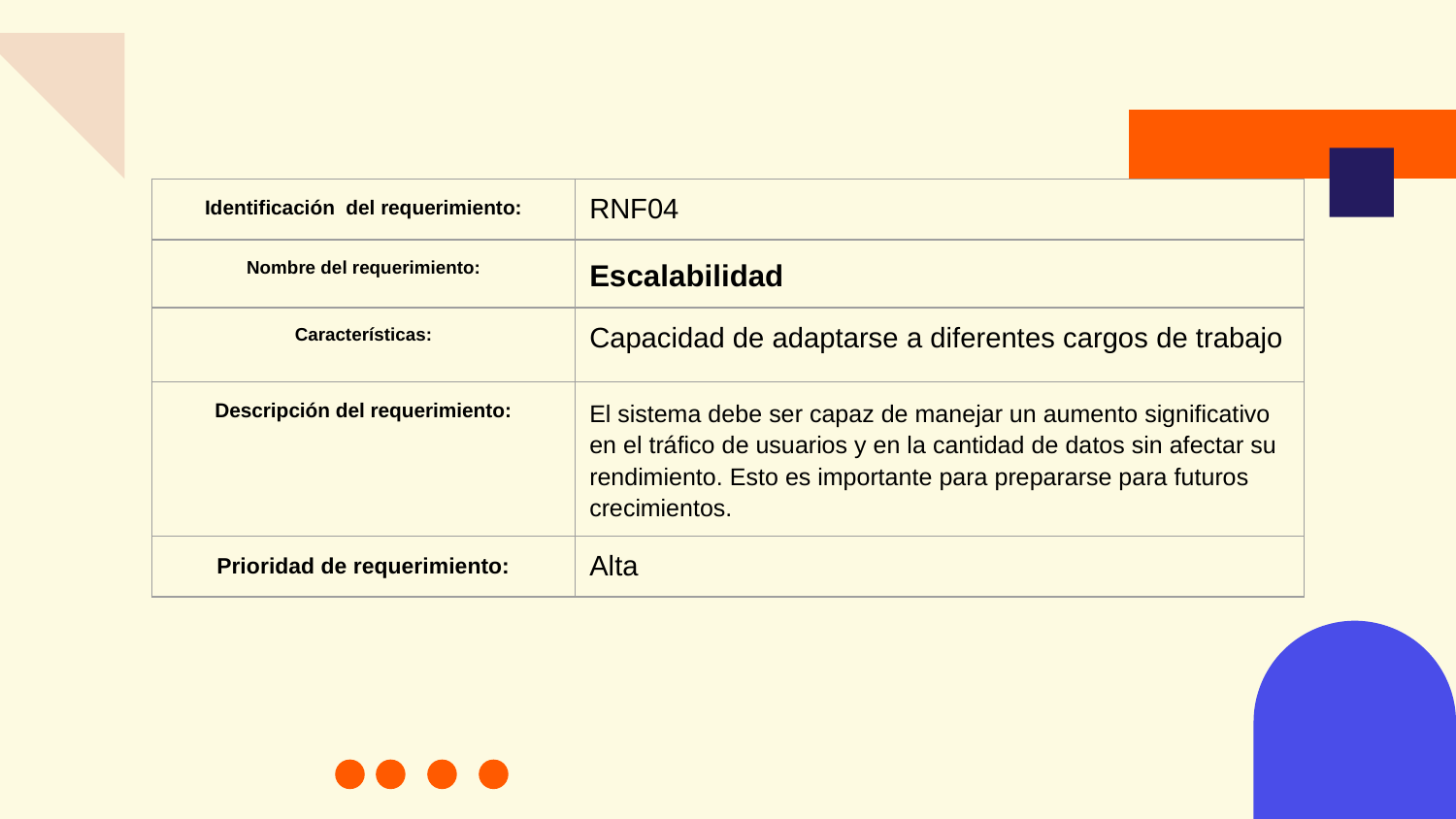

| Identificación del requerimiento: | RNF04 |
| --- | --- |
| Nombre del requerimiento: | Escalabilidad |
| Características: | Capacidad de adaptarse a diferentes cargos de trabajo |
| Descripción del requerimiento: | El sistema debe ser capaz de manejar un aumento significativo en el tráfico de usuarios y en la cantidad de datos sin afectar su rendimiento. Esto es importante para prepararse para futuros crecimientos. |
| Prioridad de requerimiento: | Alta |